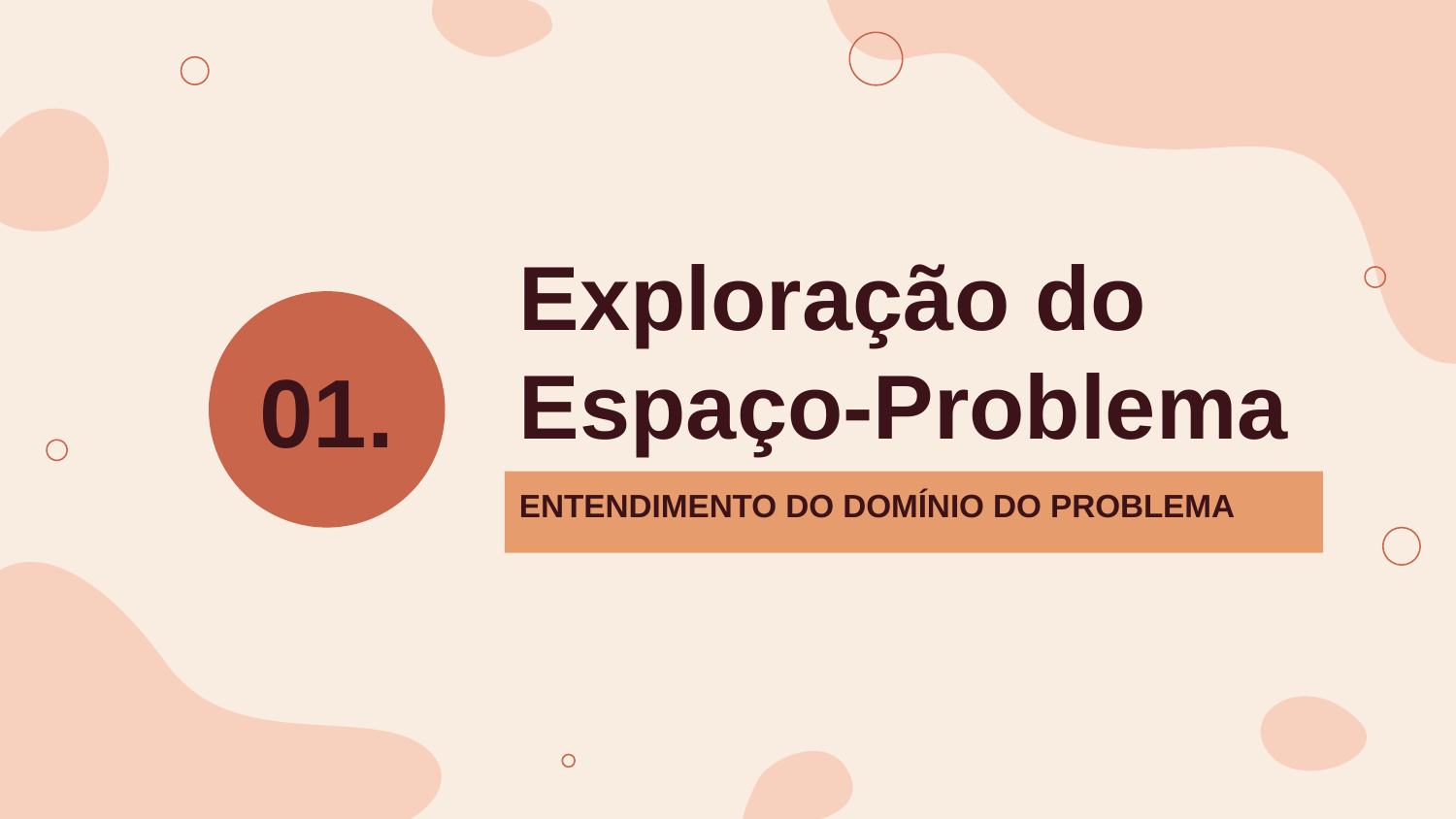

# Exploração do Espaço-Problema

01.
ENTENDIMENTO DO DOMÍNIO DO PROBLEMA